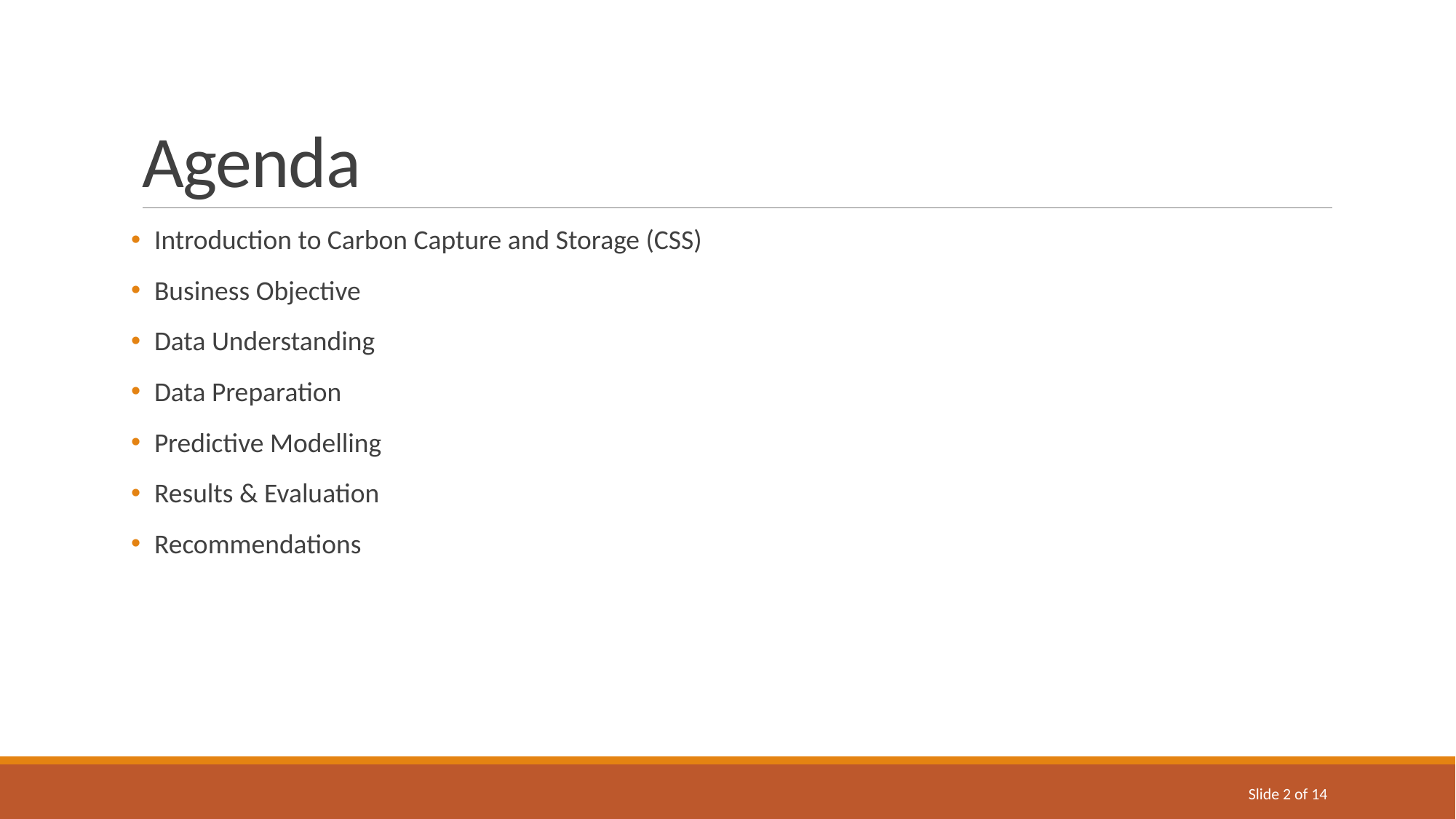

# Agenda
  Introduction to Carbon Capture and Storage (CSS)
  Business Objective
  Data Understanding
  Data Preparation
  Predictive Modelling
  Results & Evaluation
  Recommendations

Slide 2 of 14